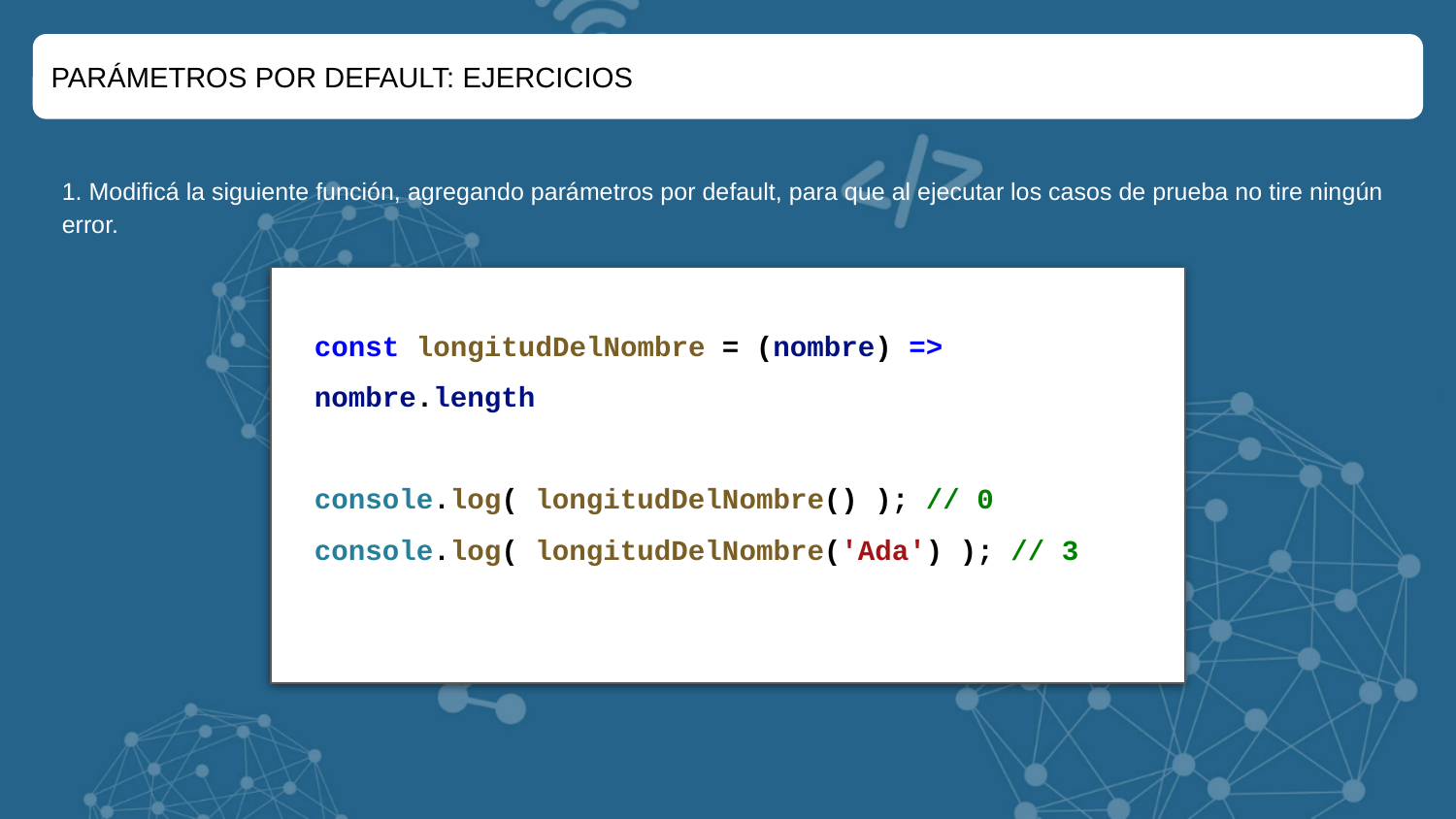

PARÁMETROS POR DEFAULT: EJERCICIOS
1. Modificá la siguiente función, agregando parámetros por default, para que al ejecutar los casos de prueba no tire ningún error.
const longitudDelNombre = (nombre) => nombre.length

console.log( longitudDelNombre() ); // 0
console.log( longitudDelNombre('Ada') ); // 3